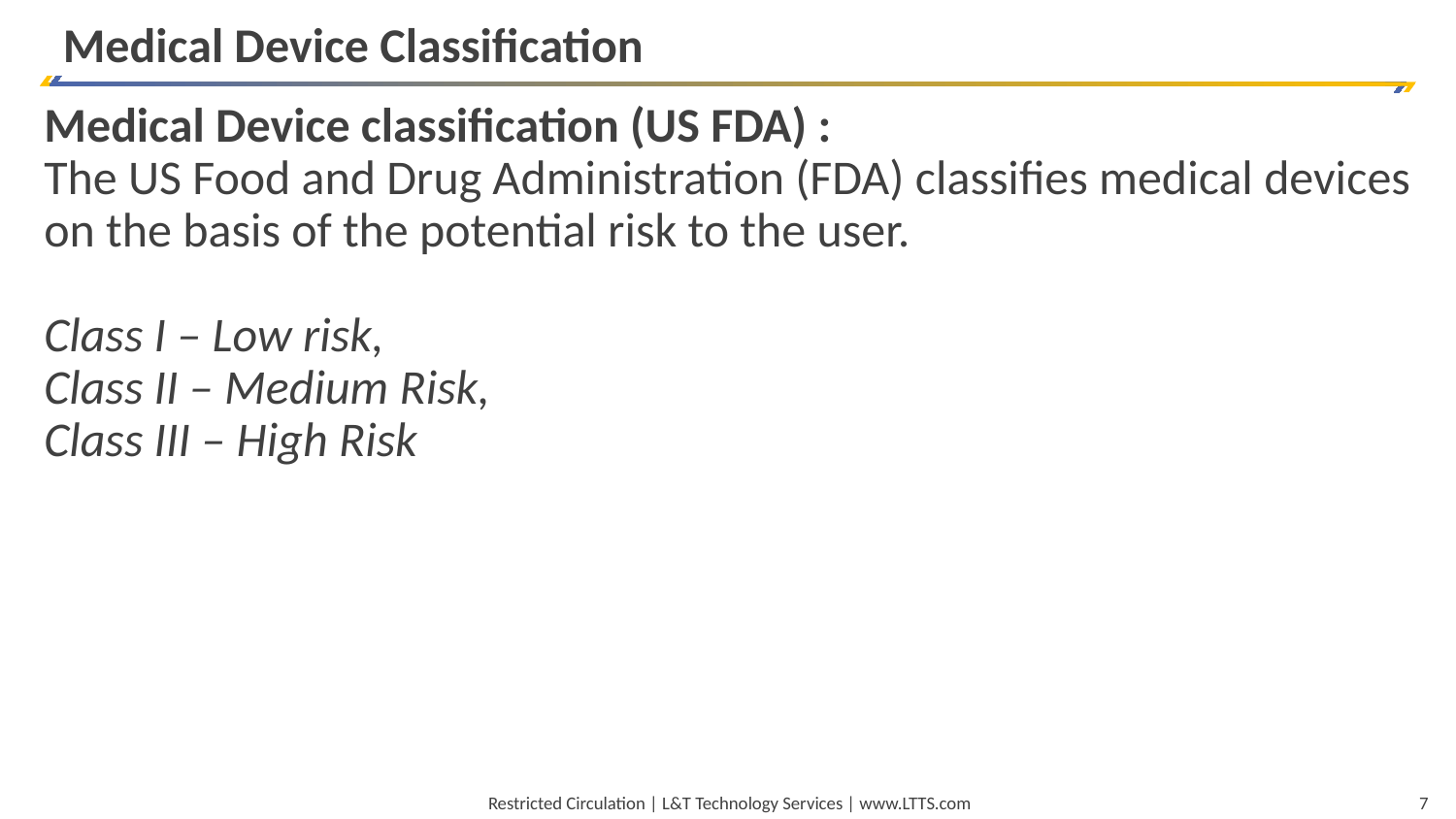

Medical Device Classification
Medical Device classification (US FDA) :
The US Food and Drug Administration (FDA) classifies medical devices on the basis of the potential risk to the user.

Class I – Low risk,
Class II – Medium Risk,
Class III – High Risk